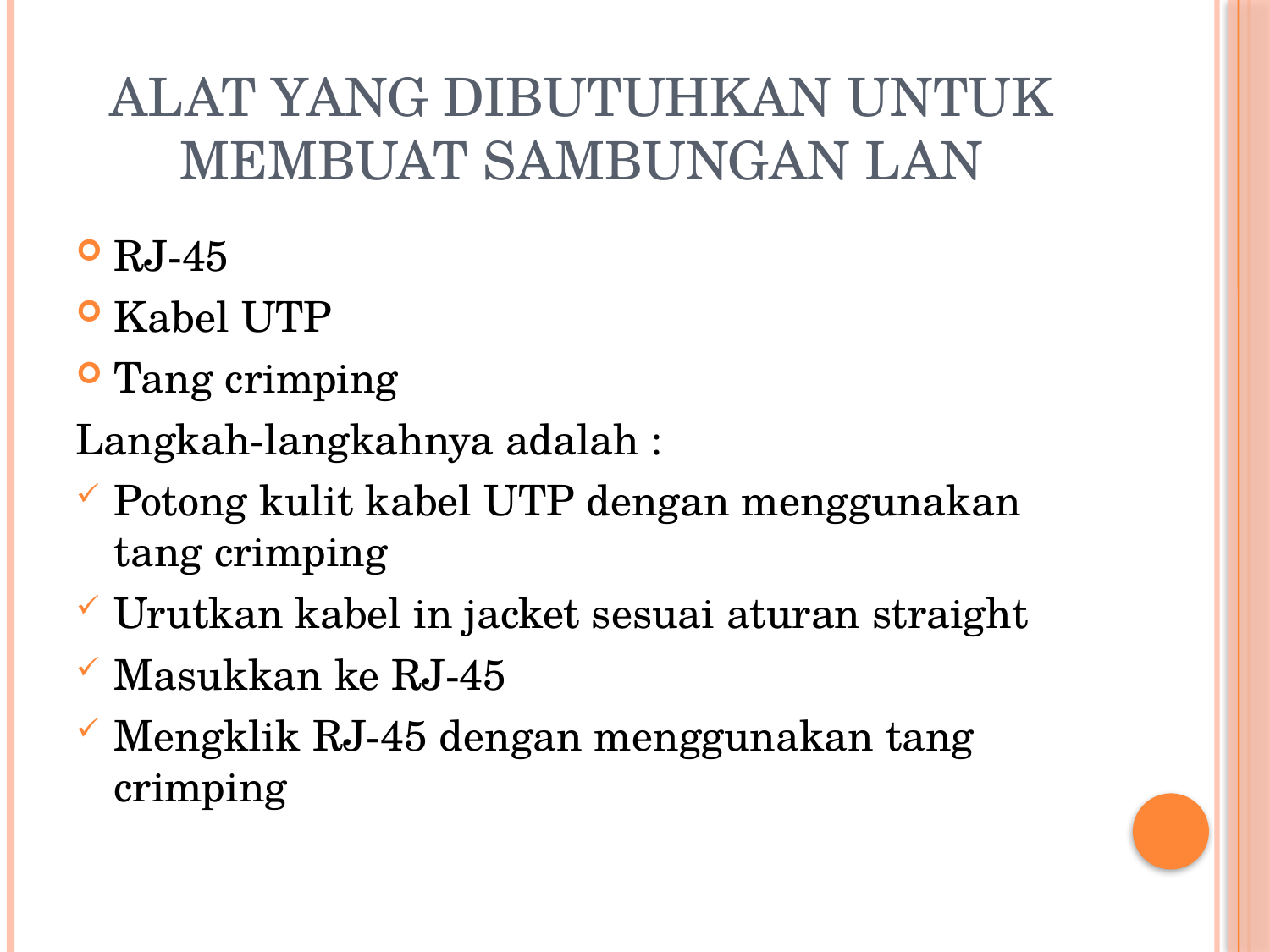

# Alat yang dibutuhkan untuk membuat sambungan LAN
RJ-45
Kabel UTP
Tang crimping
Langkah-langkahnya adalah :
Potong kulit kabel UTP dengan menggunakan tang crimping
Urutkan kabel in jacket sesuai aturan straight
Masukkan ke RJ-45
Mengklik RJ-45 dengan menggunakan tang crimping